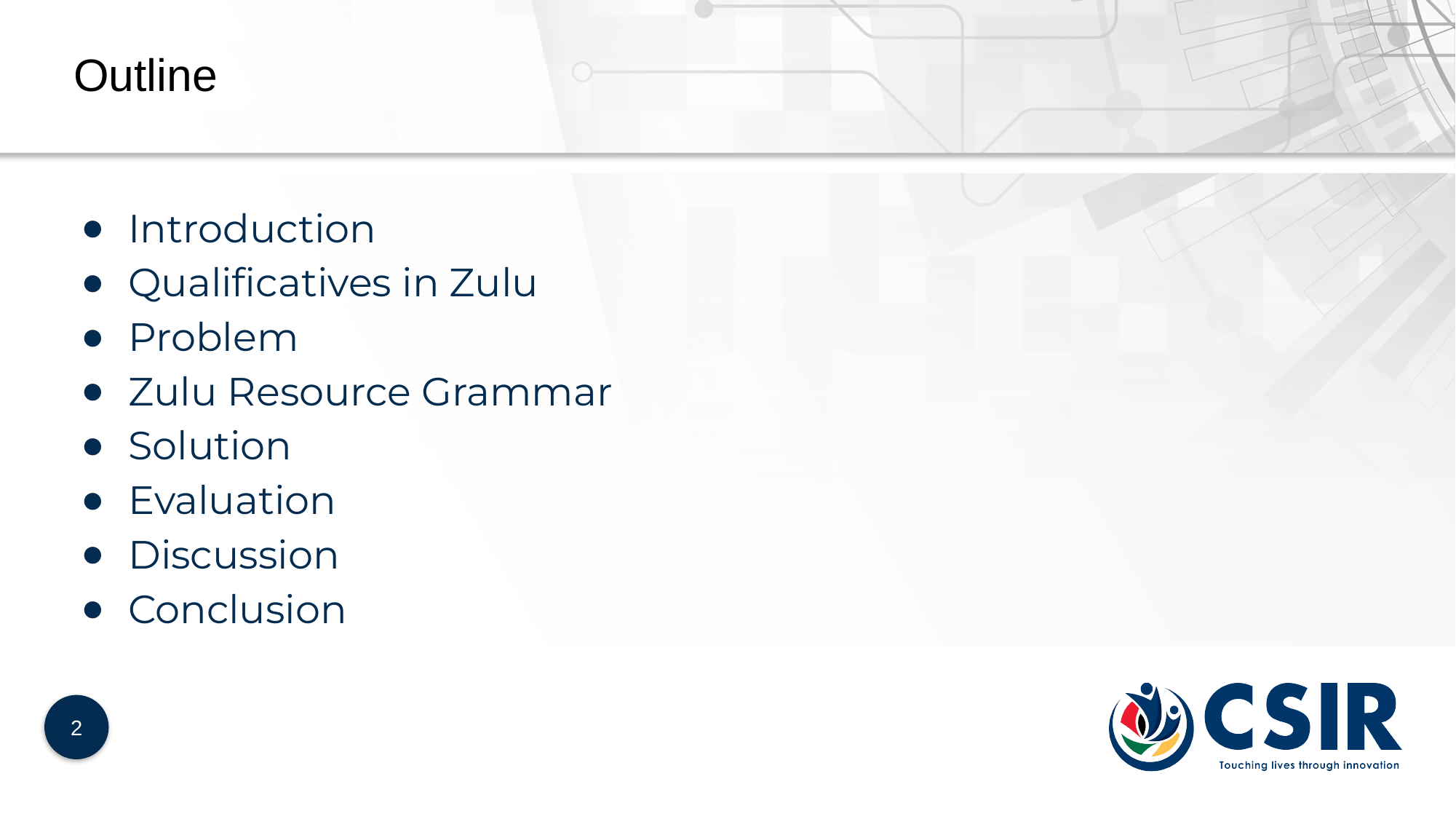

Outline
Introduction
Qualificatives in Zulu
Problem
Zulu Resource Grammar
Solution
Evaluation
Discussion
Conclusion